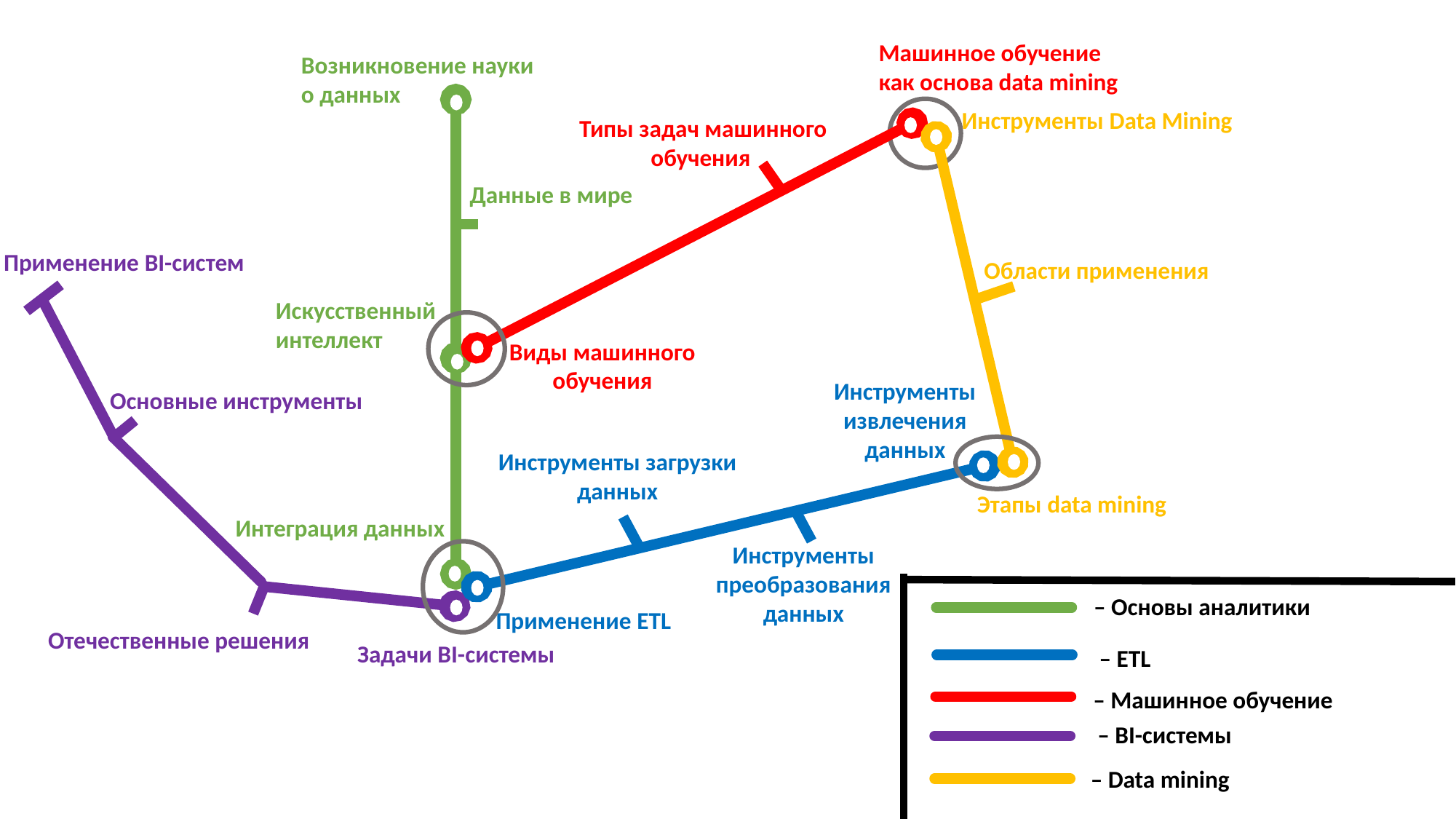

Машинное обучение как основа data mining
Возникновение науки о данных

Инструменты Data Mining
 Типы задач машинного обучения

Данные в мире
Применение BI-систем
Области применения
Искусственный интеллект

Виды машинного обучения

Инструменты извлечения данных
Основные инструменты

Инструменты загрузки данных

Этапы data mining
Интеграция данных
Инструменты преобразования данных

– Основы аналитики
Применение ETL

Отечественные решения
Задачи BI-системы
– ETL
– Машинное обучение
– BI-системы
– Data mining